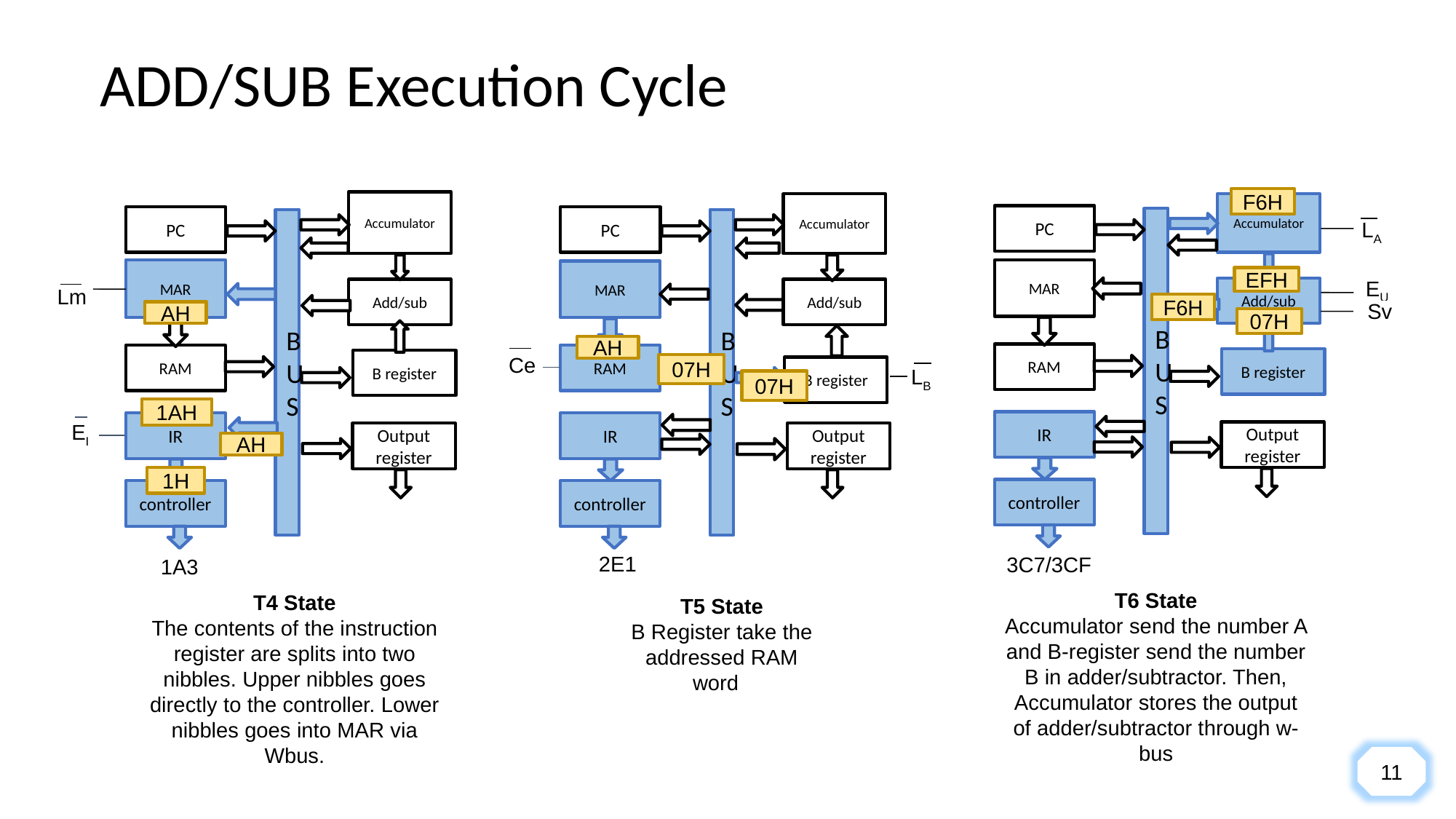

ADD/SUB Execution Cycle
F6H
Accumulator
Accumulator
Accumulator
PC
PC
PC
BUS
BUS
BUS
LA

MAR
MAR
MAR
EFH
EU

Add/sub
Add/sub
Add/sub

mLm
F6H

AH
Sv
07H

AH
RAM
RAM
RAM
Ce
B register
B register
07H

B register
LB

07H
1AH
IR
IR
IR
EI

Output register
Output register
Output register
AH

1H

controller
controller
controller

2E1
1A3
3C7/3CF
T4 State
The contents of the instruction register are splits into two nibbles. Upper nibbles goes directly to the controller. Lower nibbles goes into MAR via Wbus.
T5 State
B Register take the addressed RAM word
T6 State
Accumulator send the number A and B-register send the number B in adder/subtractor. Then, Accumulator stores the output of adder/subtractor through w-bus
11